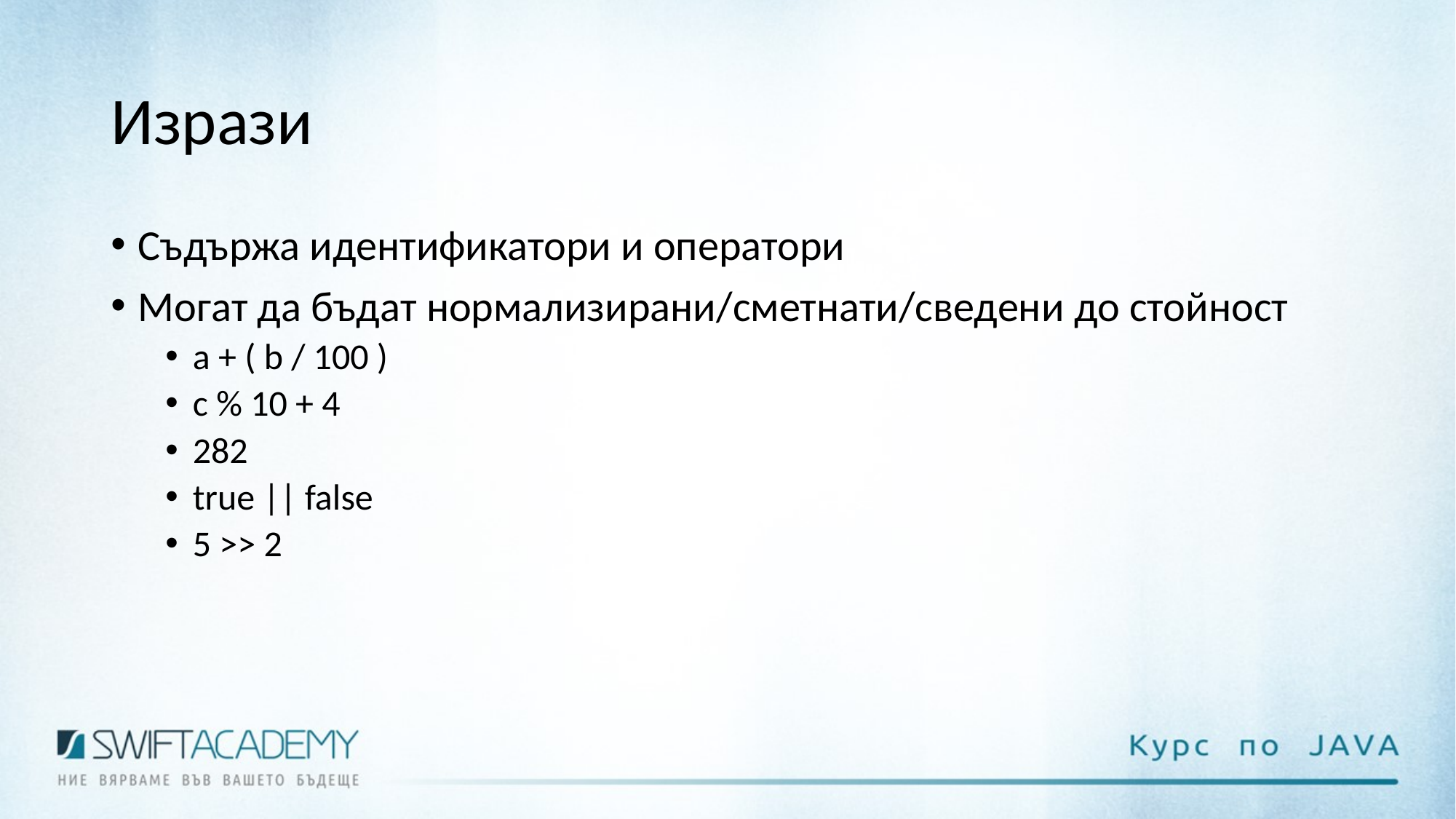

# Изрази
Съдържа идентификатори и оператори
Могат да бъдат нормализирани/сметнати/сведени до стойност
a + ( b / 100 )
c % 10 + 4
282
true || false
5 >> 2